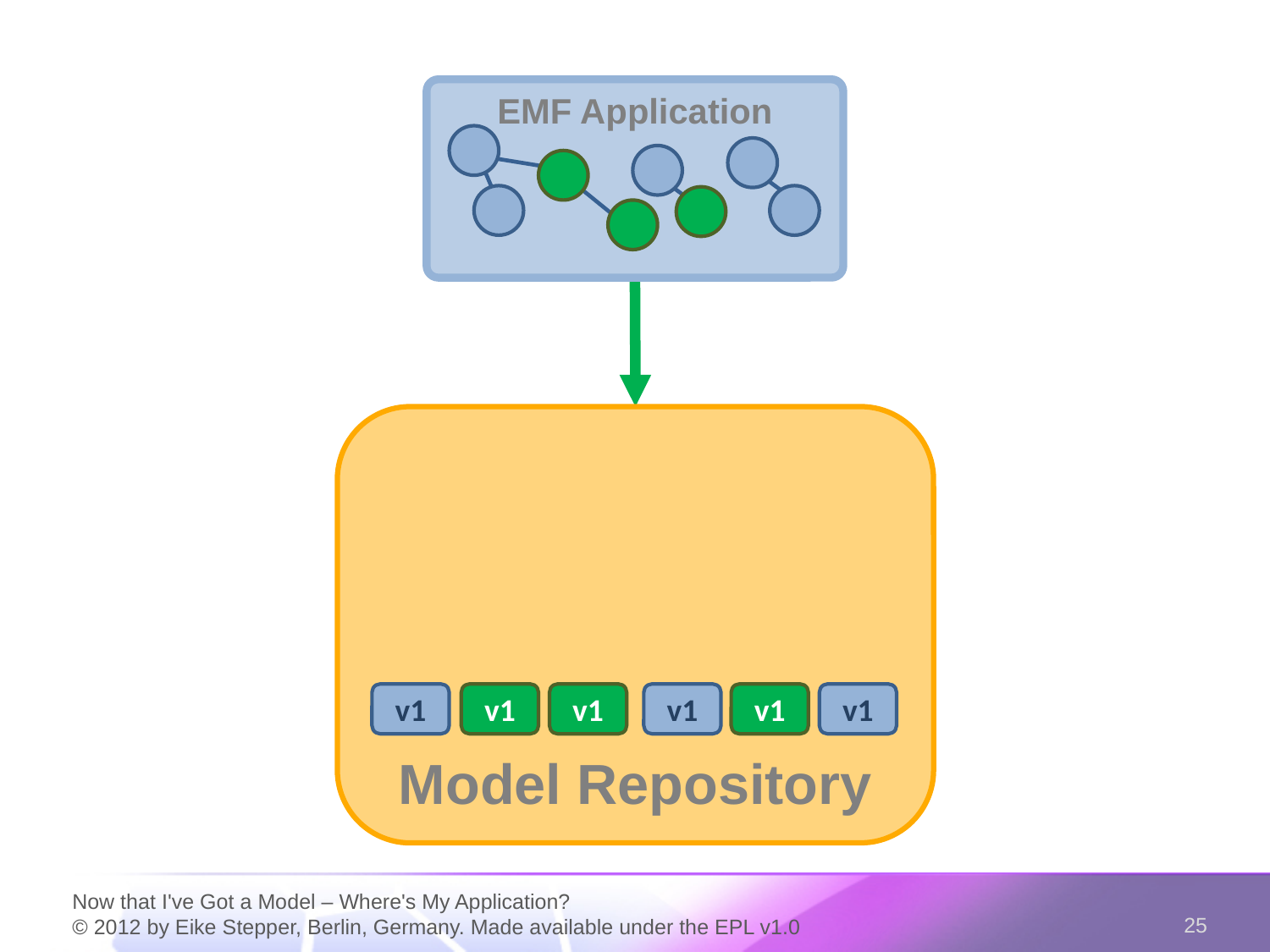

EMF Application

Model Repository
v1
v1
v1
v1
v1
v1
Now that I've Got a Model – Where's My Application?
© 2012 by Eike Stepper, Berlin, Germany. Made available under the EPL v1.0
25